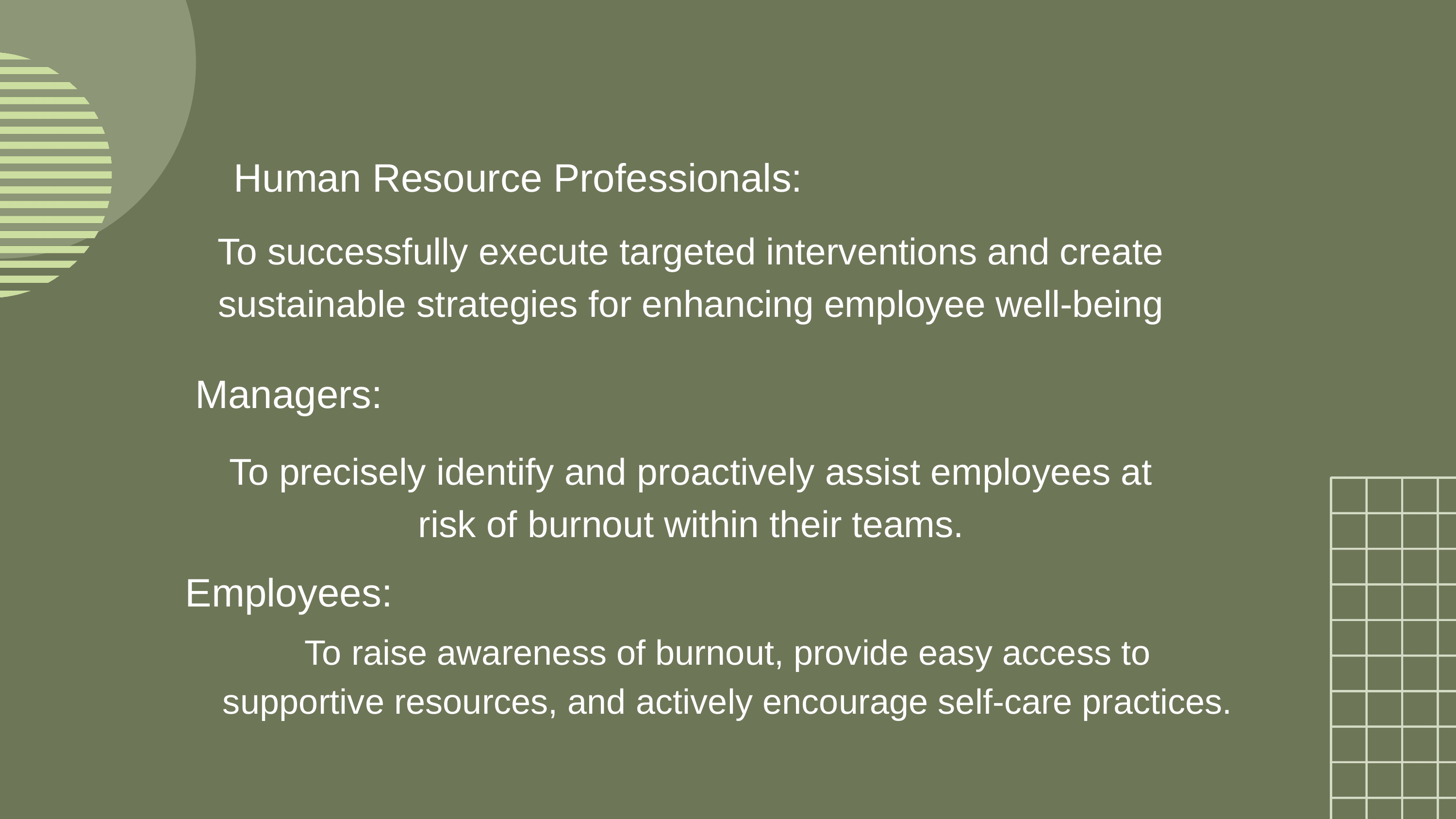

Human Resource Professionals:

To successfully execute targeted interventions and create sustainable strategies for enhancing employee well-being

Managers:

To precisely identify and proactively assist employees at risk of burnout within their teams.

Employees:

To raise awareness of burnout, provide easy access to supportive resources, and actively encourage self-care practices.